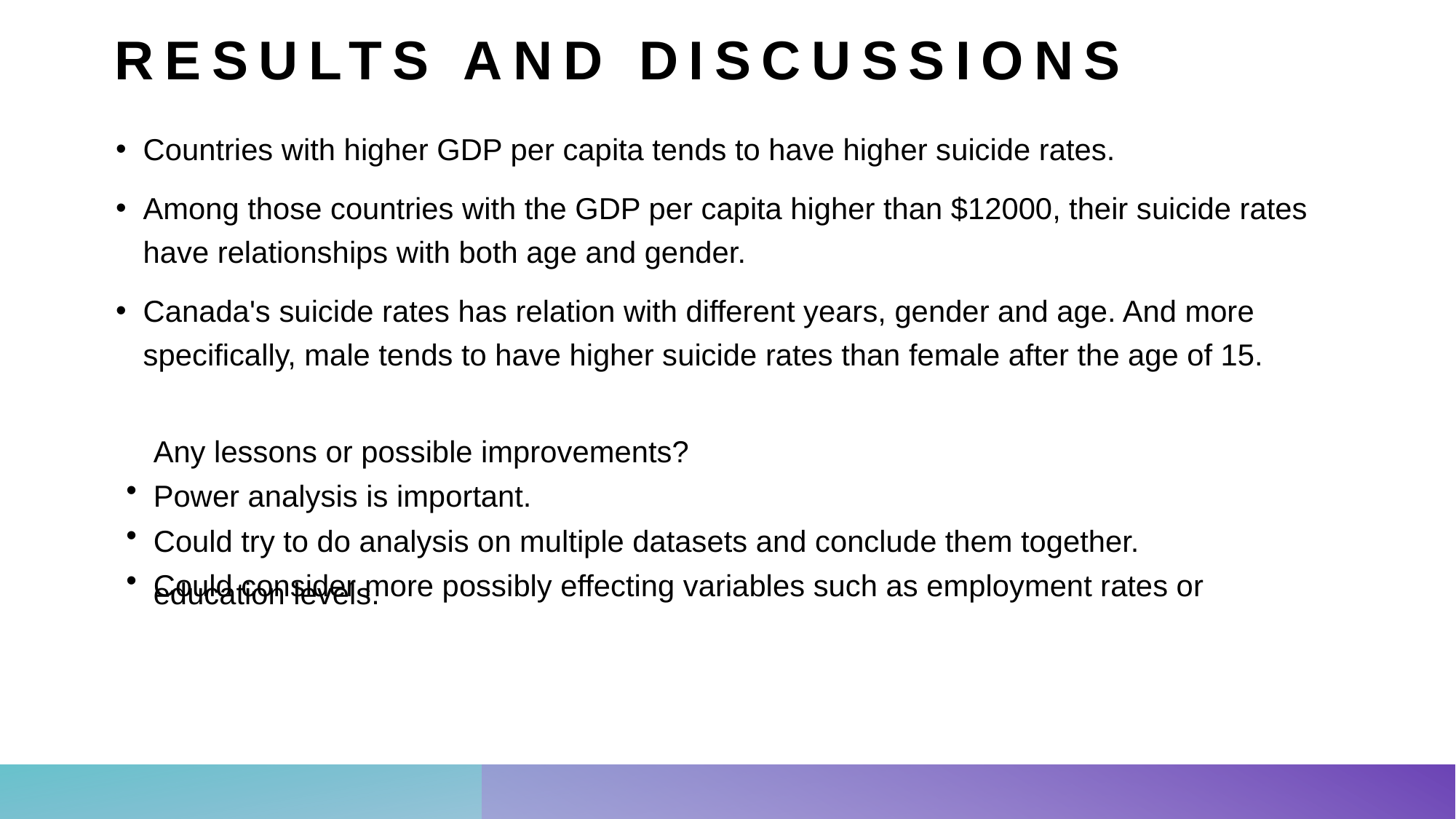

# Results and discussions
Countries with higher GDP per capita tends to have higher suicide rates.
Among those countries with the GDP per capita higher than $12000, their suicide rates have relationships with both age and gender.
Canada's suicide rates has relation with different years, gender and age. And more specifically, male tends to have higher suicide rates than female after the age of 15.

Any lessons or possible improvements?

Power analysis is important.

Could try to do analysis on multiple datasets and conclude them together.

Could consider more possibly effecting variables such as employment rates or education levels.